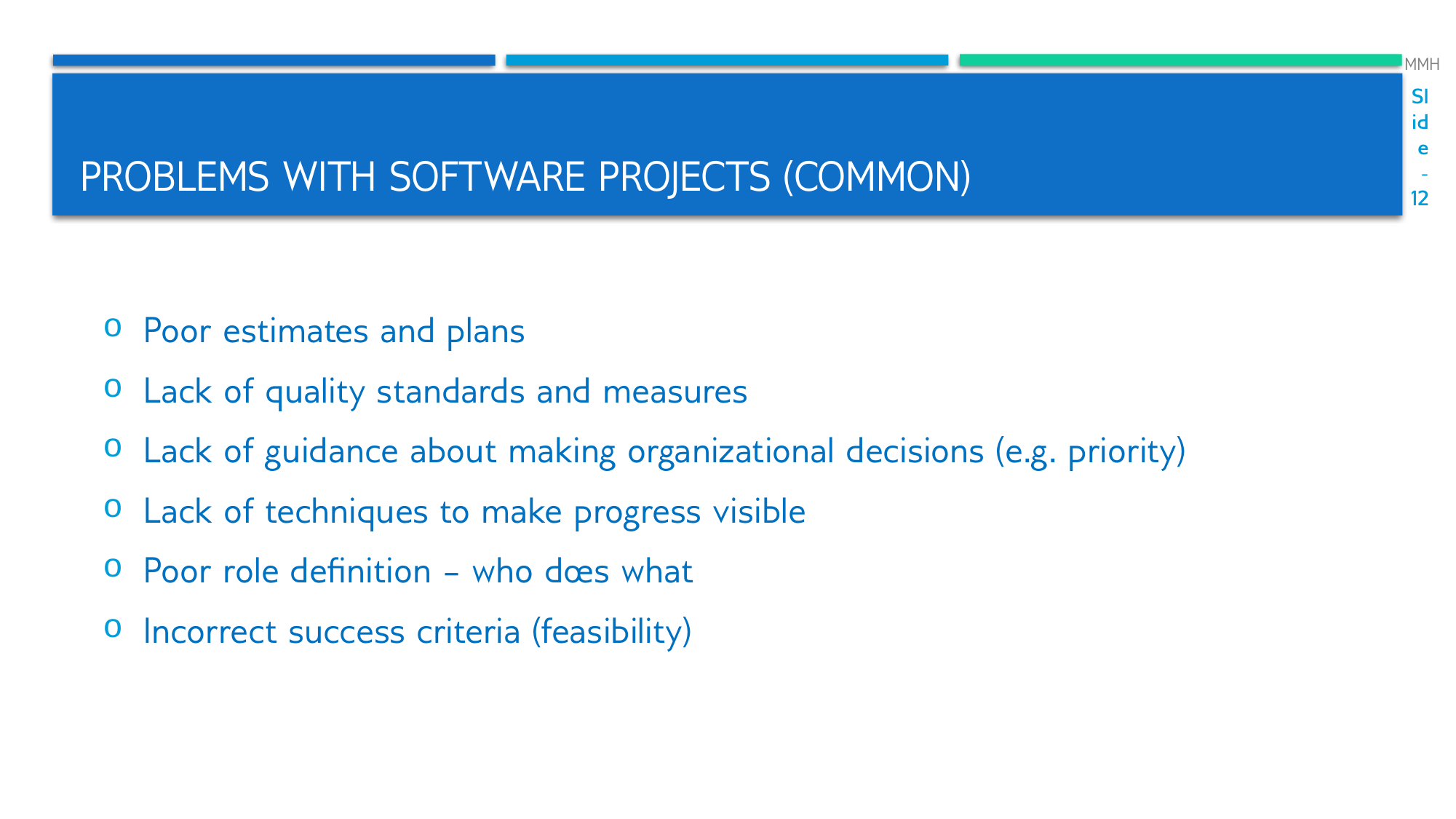

MMH
Slide - 12
# problems with software projects (Common)
Poor estimates and plans
Lack of quality standards and measures
Lack of guidance about making organizational decisions (e.g. priority)
Lack of techniques to make progress visible
Poor role definition – who does what
Incorrect success criteria (feasibility)